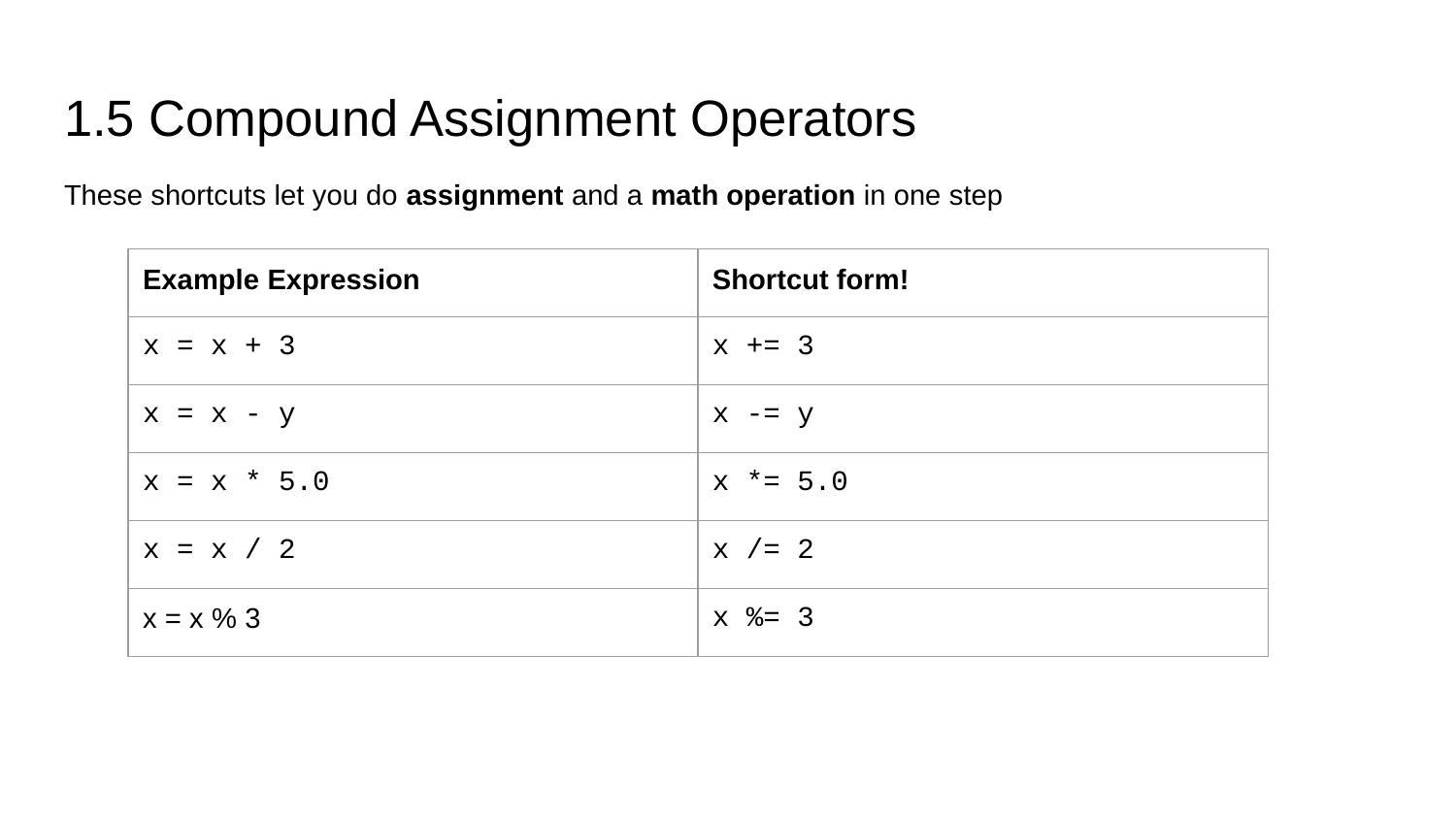

# 1.5 Compound Assignment Operators
These shortcuts let you do assignment and a math operation in one step
| Example Expression | Shortcut form! |
| --- | --- |
| x = x + 3 | x += 3 |
| x = x - y | x -= y |
| x = x \* 5.0 | x \*= 5.0 |
| x = x / 2 | x /= 2 |
| x = x % 3 | x %= 3 |